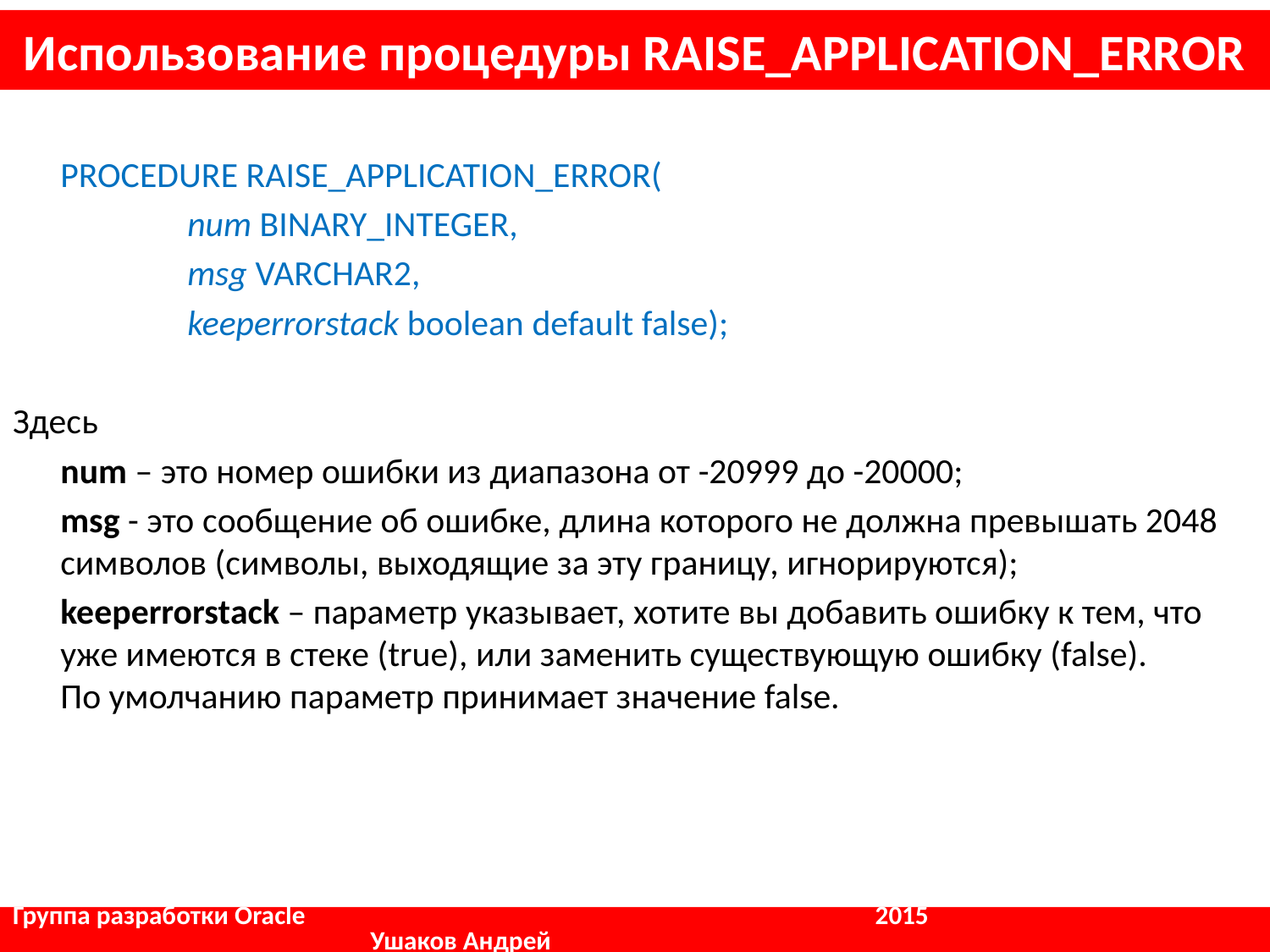

# Использование процедуры RAISE_APPLICATION_ERROR

	PROCEDURE RAISE_APPLICATION_ERROR(
		num BINARY_INTEGER,
		msg VARCHAR2,
		keeperrorstack boolean default false);

Здесь
	num – это номер ошибки из диапазона от -20999 до -20000;
	msg - это сообщение об ошибке, длина которого не должна превышать 2048 символов (символы, выходящие за эту границу, игнорируются);
	keepеrrorstасk – параметр указывает, хотите вы добавить ошибку к тем, что уже имеются в стеке (true), или заменить существующую ошибку (false).
По умолчанию параметр принимает значение false.

Группа разработки Oracle				                 2015		 	                                       Ушаков Андрей